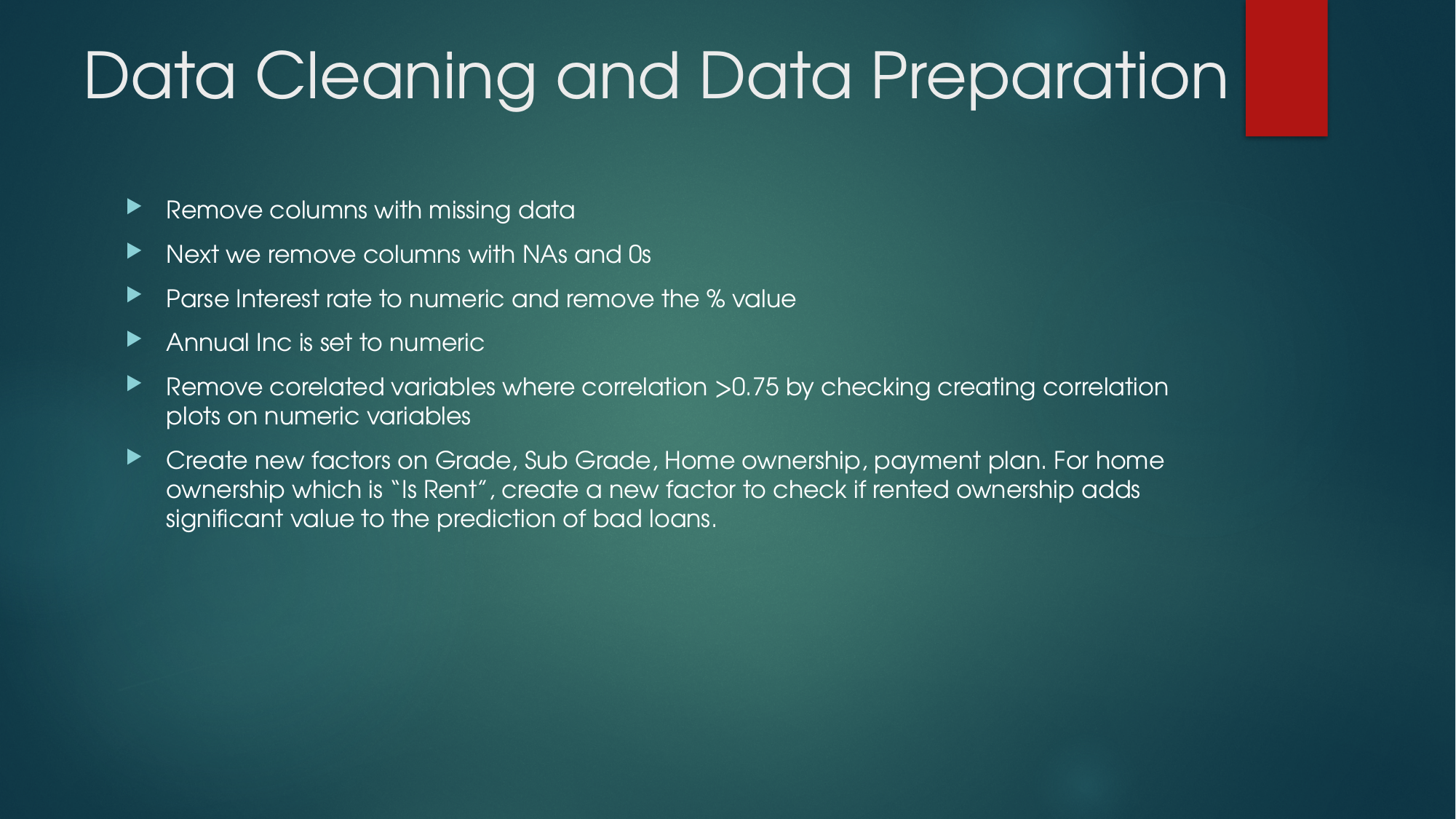

# Data Cleaning and Data Preparation

Remove columns with missing data
Next we remove columns with NAs and 0s
Parse Interest rate to numeric and remove the % value
Annual Inc is set to numeric
Remove corelated variables where correlation >0.75 by checking creating correlation plots on numeric variables
Create new factors on Grade, Sub Grade, Home ownership, payment plan. For home ownership which is “Is Rent”, create a new factor to check if rented ownership adds significant value to the prediction of bad loans.